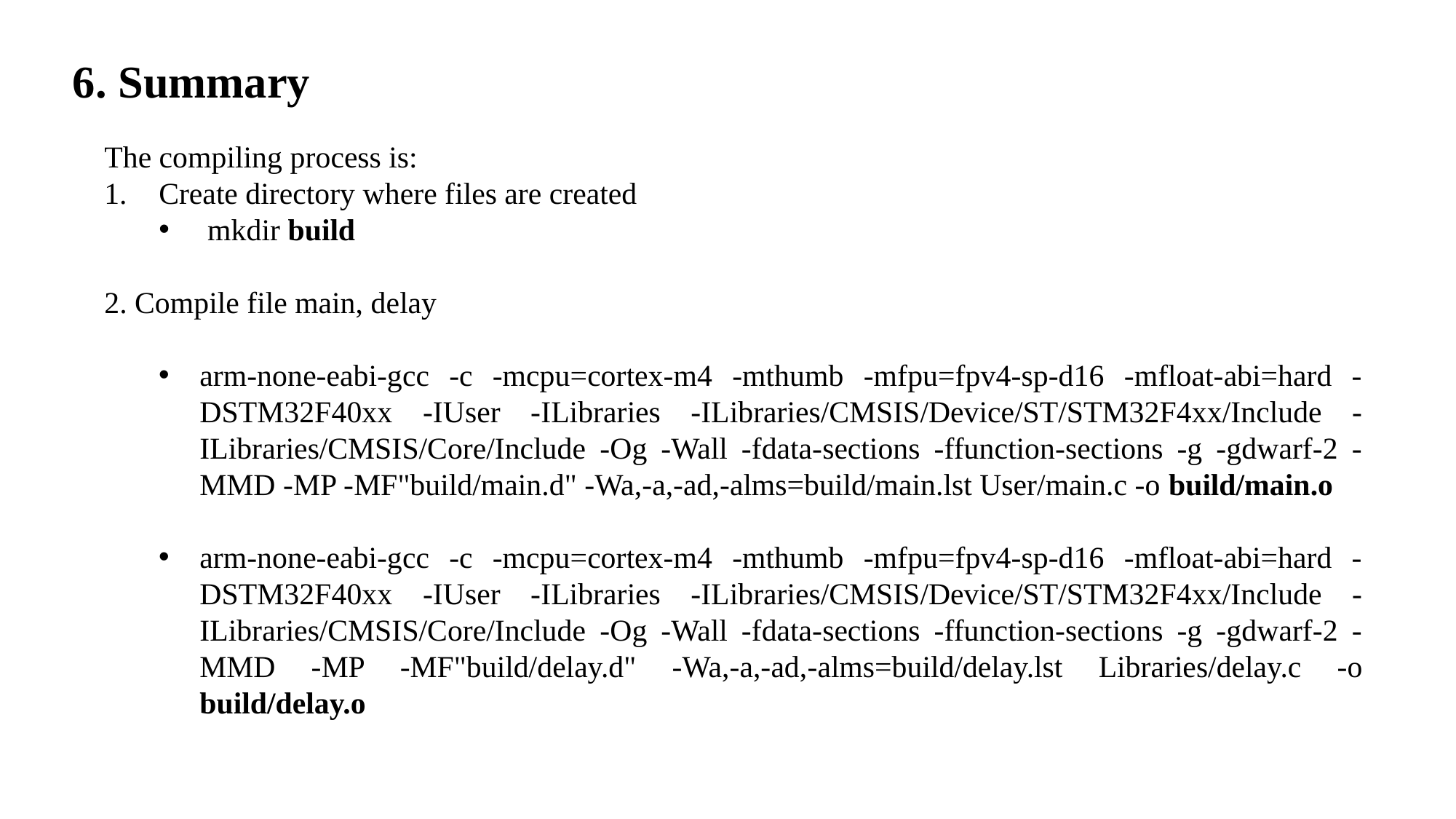

6. Summary
The compiling process is:
Create directory where files are created
 mkdir build

2. Compile file main, delay

arm-none-eabi-gcc -c -mcpu=cortex-m4 -mthumb -mfpu=fpv4-sp-d16 -mfloat-abi=hard -DSTM32F40xx -IUser -ILibraries -ILibraries/CMSIS/Device/ST/STM32F4xx/Include -ILibraries/CMSIS/Core/Include -Og -Wall -fdata-sections -ffunction-sections -g -gdwarf-2 -MMD -MP -MF"build/main.d" -Wa,-a,-ad,-alms=build/main.lst User/main.c -o build/main.o

arm-none-eabi-gcc -c -mcpu=cortex-m4 -mthumb -mfpu=fpv4-sp-d16 -mfloat-abi=hard -DSTM32F40xx -IUser -ILibraries -ILibraries/CMSIS/Device/ST/STM32F4xx/Include -ILibraries/CMSIS/Core/Include -Og -Wall -fdata-sections -ffunction-sections -g -gdwarf-2 -MMD -MP -MF"build/delay.d" -Wa,-a,-ad,-alms=build/delay.lst Libraries/delay.c -o build/delay.o